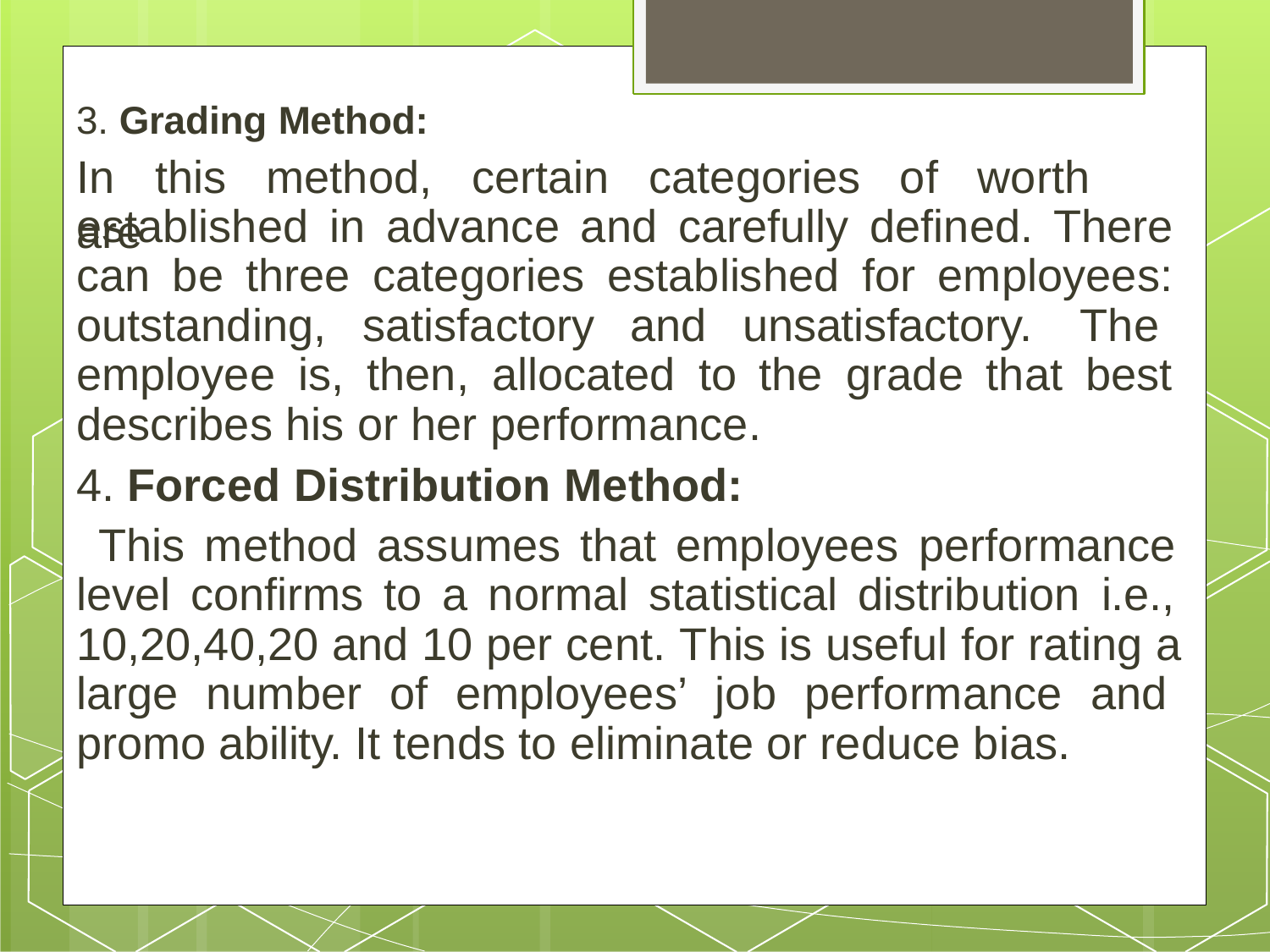

3. Grading Method:
# In	this	method,	certain	categories	of	worth	are
established in advance and carefully defined. There  can be three categories established for employees:  outstanding, satisfactory and unsatisfactory. The  employee is, then, allocated to the grade that best  describes his or her performance.
4. Forced Distribution Method:
This method assumes that employees performance  level confirms to a normal statistical distribution i.e.,  10,20,40,20 and 10 per cent. This is useful for rating a  large number of employees’ job performance and  promo ability. It tends to eliminate or reduce bias.